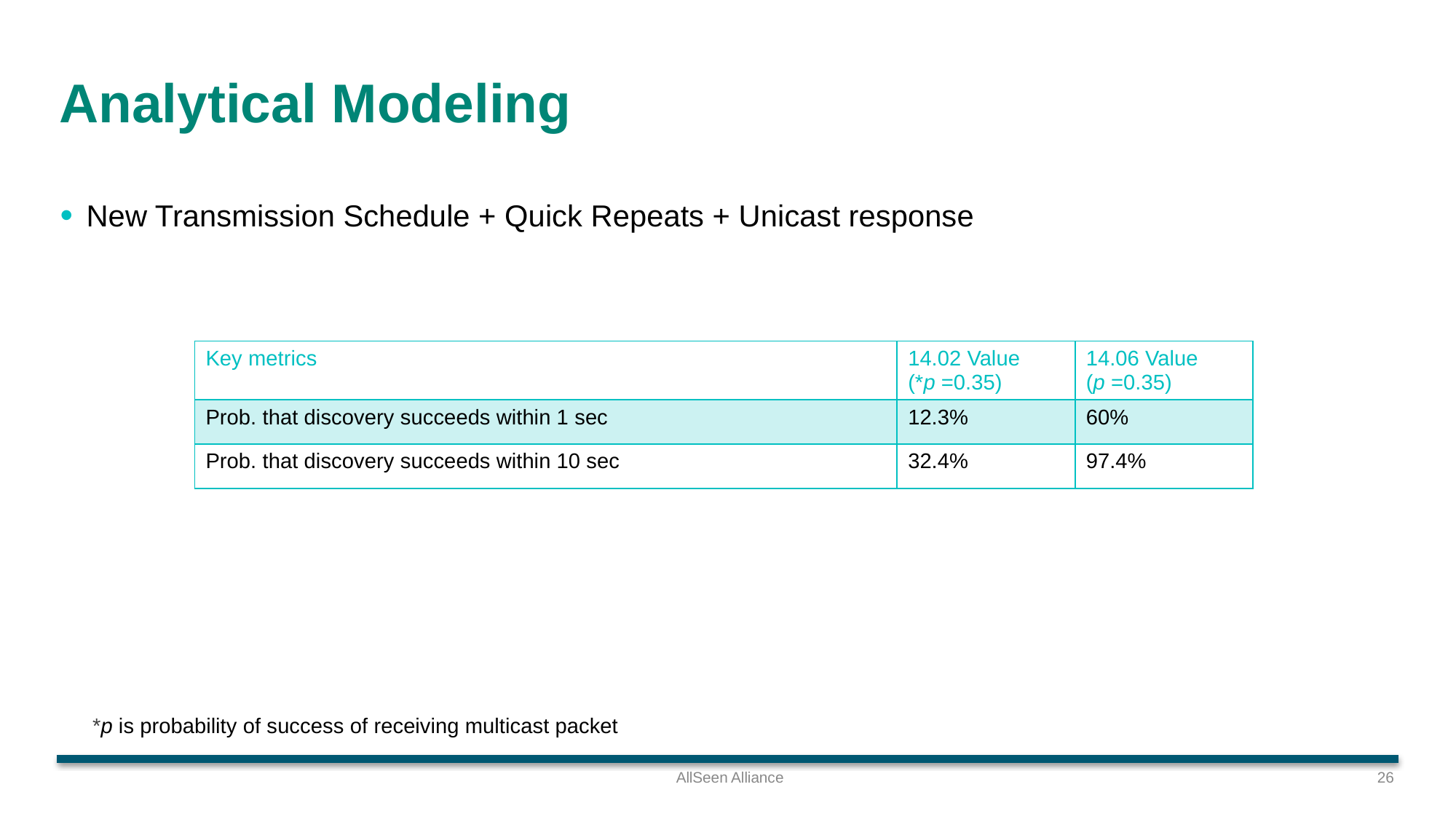

# Analytical Modeling
New Transmission Schedule + Quick Repeats + Unicast response
| Key metrics | 14.02 Value (\*p =0.35) | 14.06 Value (p =0.35) |
| --- | --- | --- |
| Prob. that discovery succeeds within 1 sec | 12.3% | 60% |
| Prob. that discovery succeeds within 10 sec | 32.4% | 97.4% |
*p is probability of success of receiving multicast packet